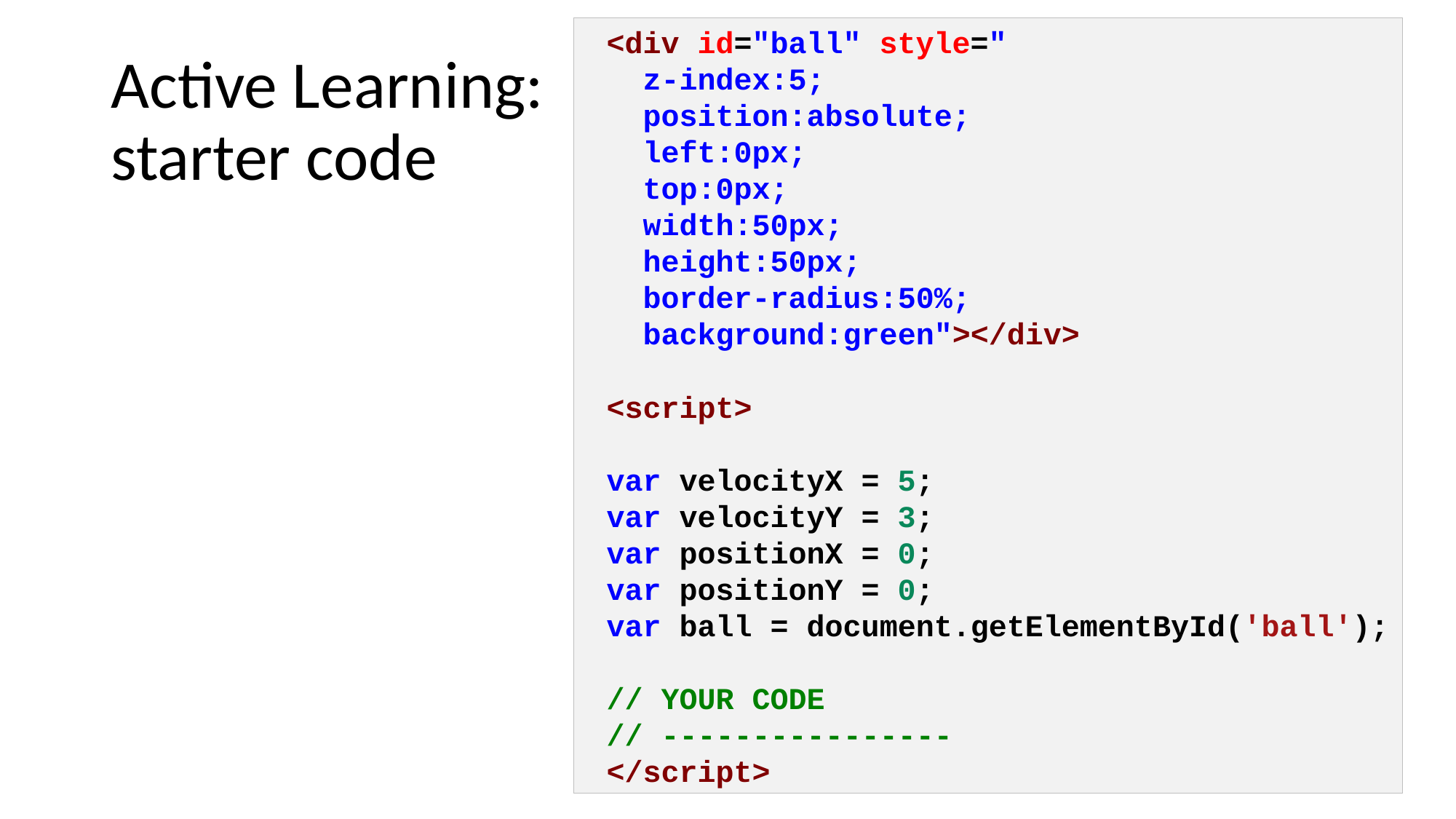

<div id="ball" style="
  z-index:5;
  position:absolute;
  left:0px;
  top:0px;
  width:50px;
  height:50px;
  border-radius:50%;
  background:green"></div>
<script>
var velocityX = 5;
var velocityY = 3;
var positionX = 0;
var positionY = 0;
var ball = document.getElementById('ball');
// YOUR CODE
// ----------------
</script>
# Active Learning: starter code